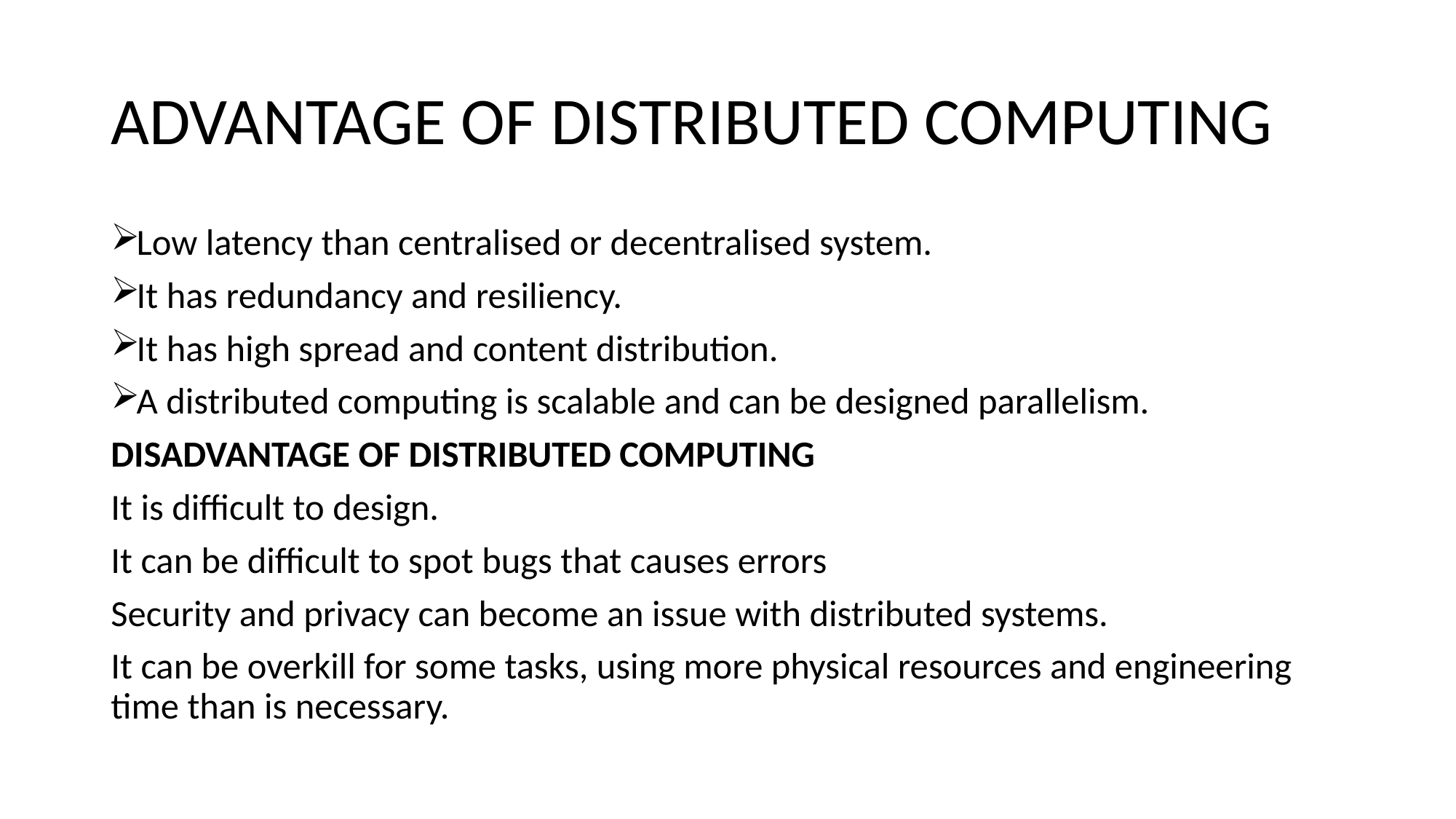

# ADVANTAGE OF DISTRIBUTED COMPUTING
Low latency than centralised or decentralised system.
It has redundancy and resiliency.
It has high spread and content distribution.
A distributed computing is scalable and can be designed parallelism.
DISADVANTAGE OF DISTRIBUTED COMPUTING
It is difficult to design.
It can be difficult to spot bugs that causes errors
Security and privacy can become an issue with distributed systems.
It can be overkill for some tasks, using more physical resources and engineering time than is necessary.